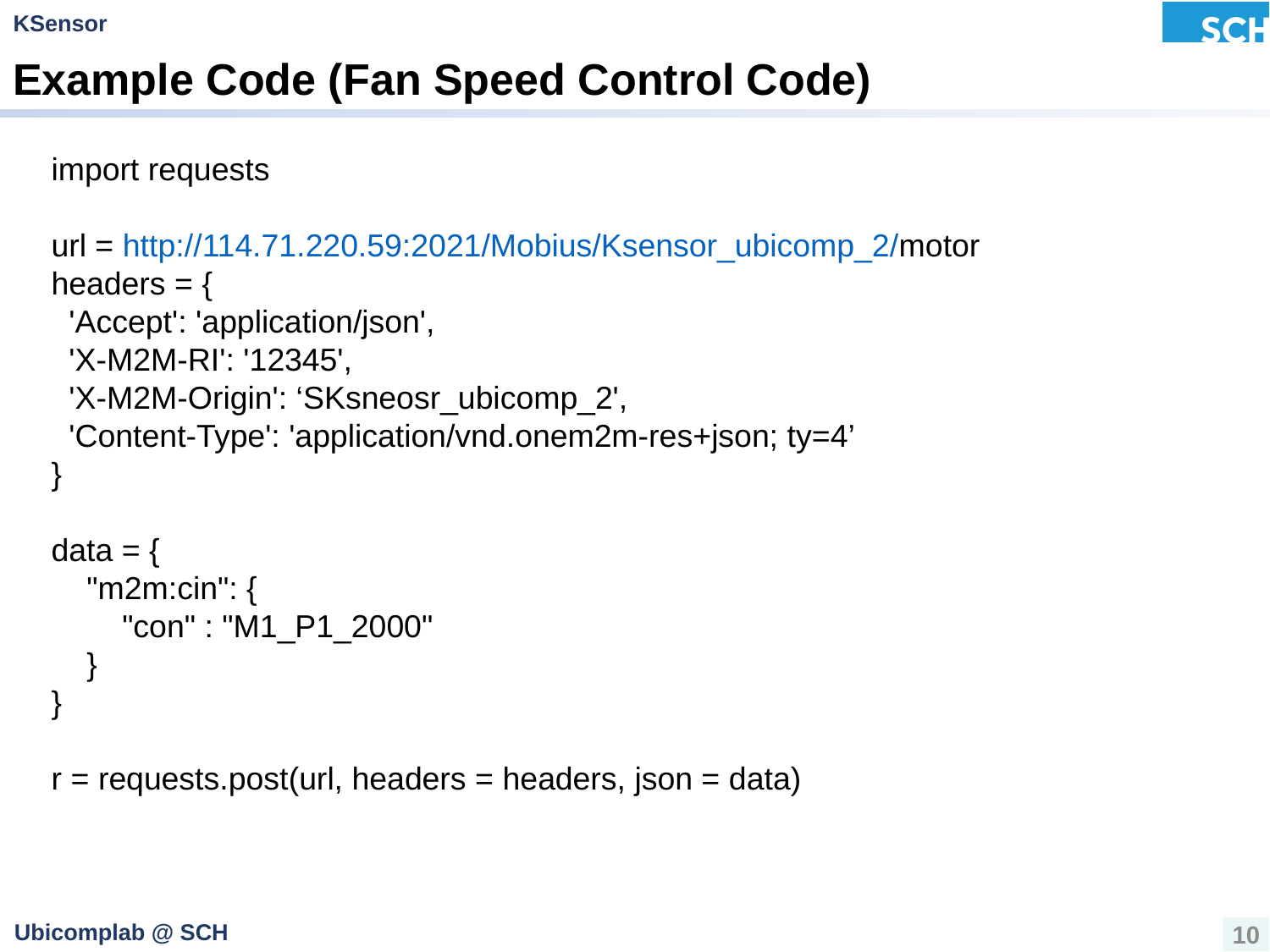

# Example Code (Fan Speed Control Code)
import requests

url = http://114.71.220.59:2021/Mobius/Ksensor_ubicomp_2/motor
headers = {
  'Accept': 'application/json',
  'X-M2M-RI': '12345',
  'X-M2M-Origin': ‘SKsneosr_ubicomp_2',
  'Content-Type': 'application/vnd.onem2m-res+json; ty=4’
}

data = {
    "m2m:cin": {
        "con" : "M1_P1_2000"
    }
}

r = requests.post(url, headers = headers, json = data)
10